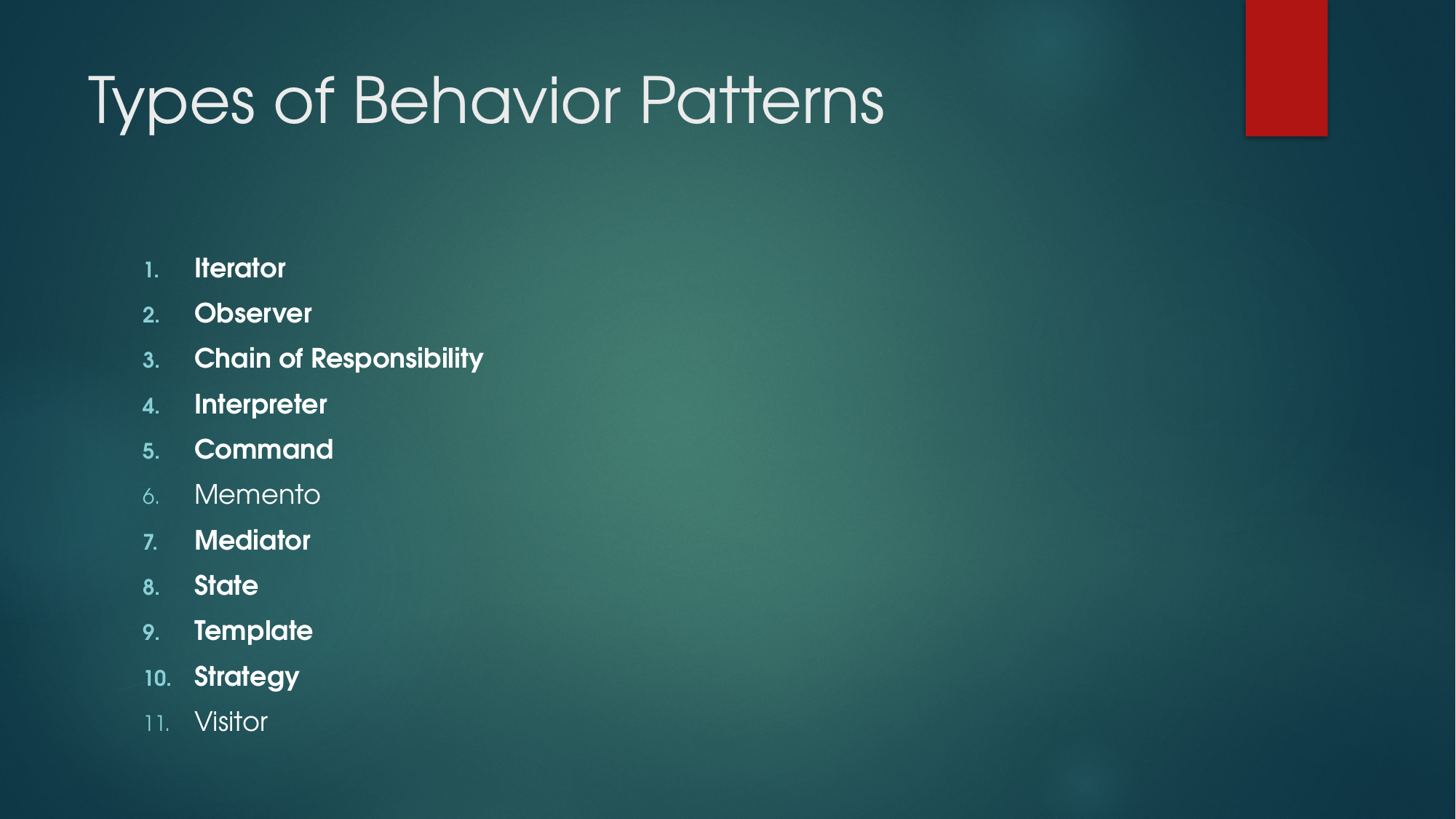

# Types of Behavior Patterns
Iterator
Observer
Chain of Responsibility
Interpreter
Command
Memento
Mediator
State
Template
Strategy
Visitor